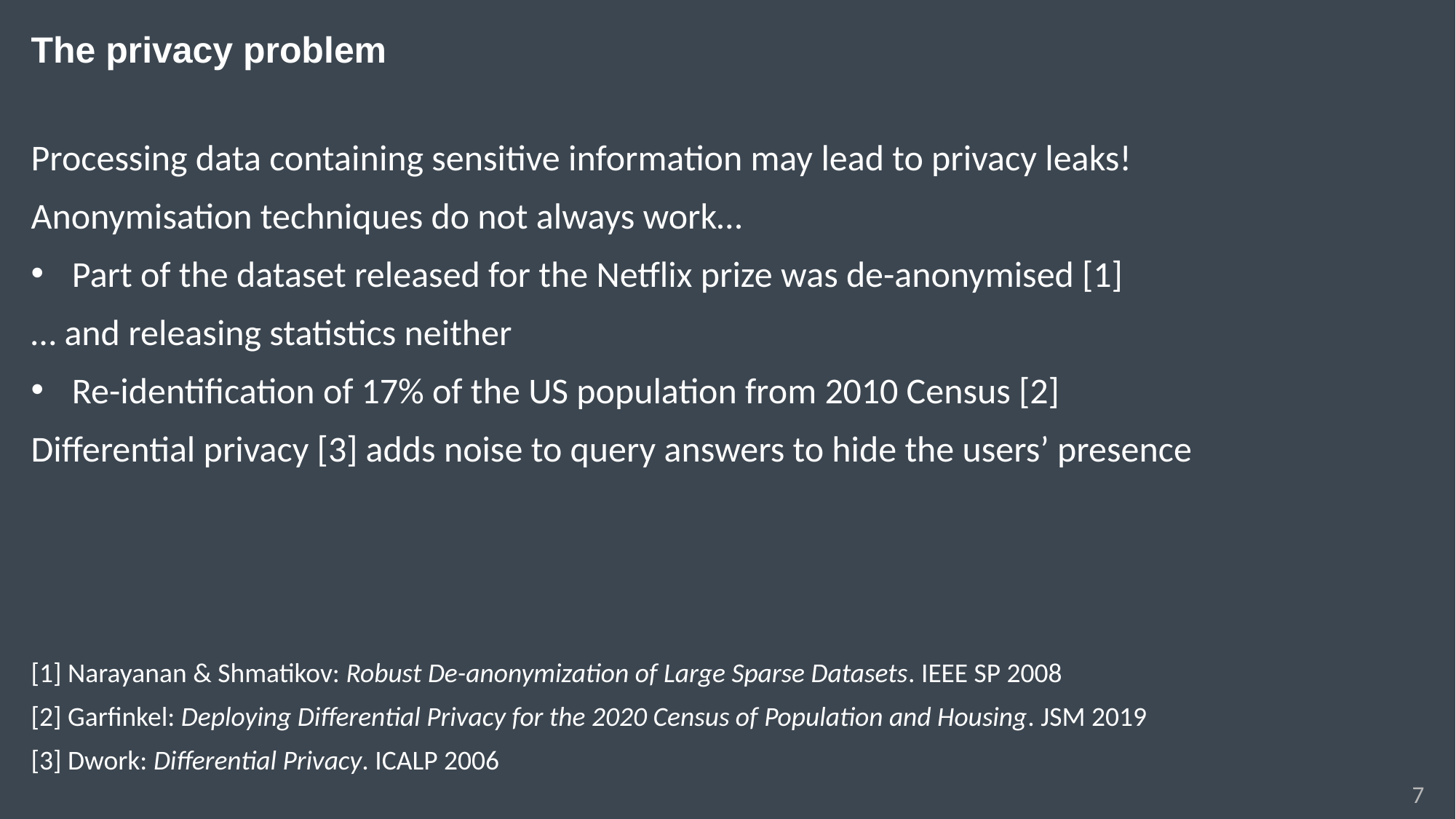

# The privacy problem
Processing data containing sensitive information may lead to privacy leaks!
Anonymisation techniques do not always work…
Part of the dataset released for the Netflix prize was de-anonymised [1]
… and releasing statistics neither
Re-identification of 17% of the US population from 2010 Census [2]
Differential privacy [3] adds noise to query answers to hide the users’ presence

[1] Narayanan & Shmatikov: Robust De-anonymization of Large Sparse Datasets. IEEE SP 2008
[2] Garfinkel: Deploying Differential Privacy for the 2020 Census of Population and Housing. JSM 2019
[3] Dwork: Differential Privacy. ICALP 2006
7